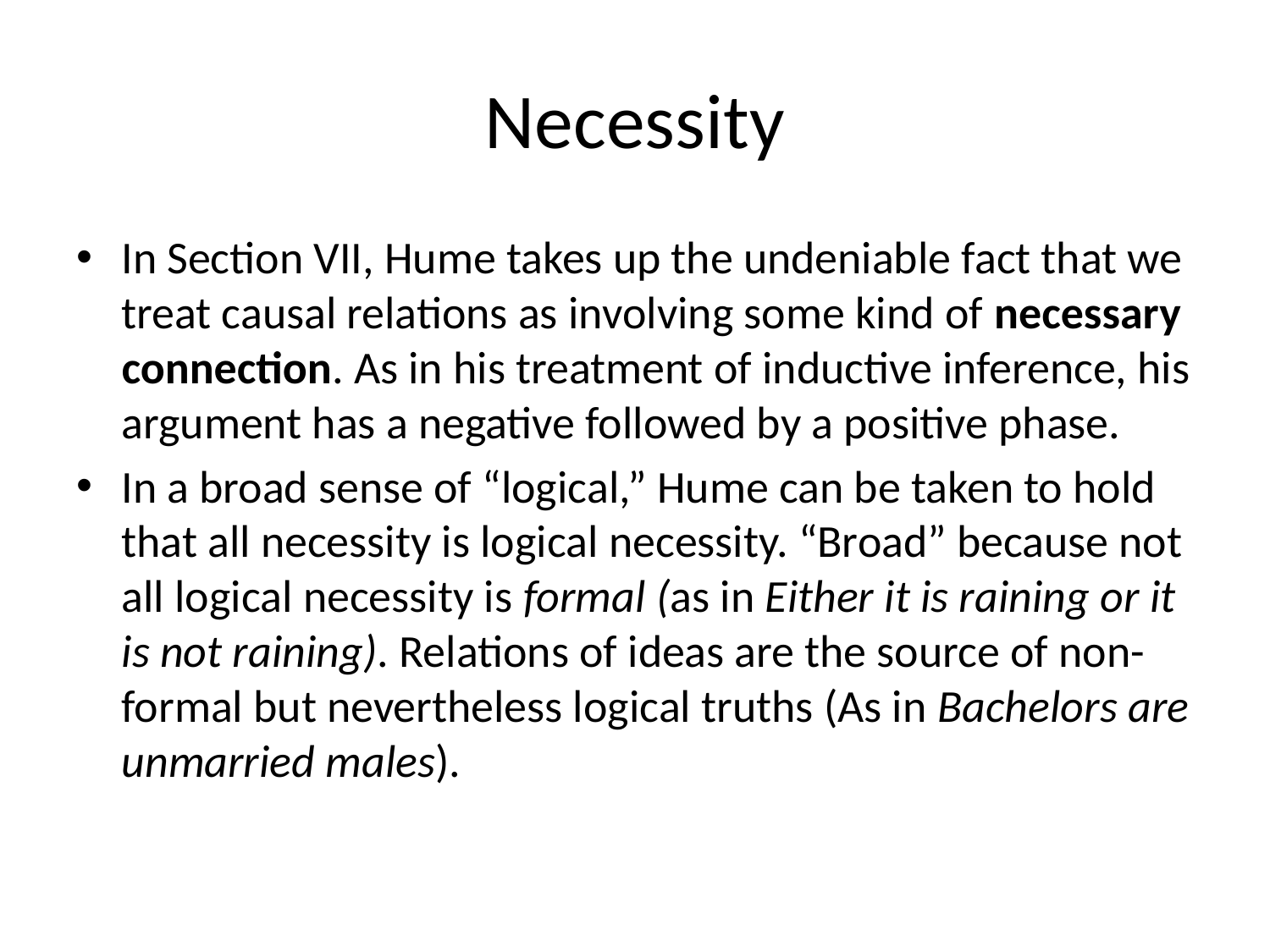

# Necessity
In Section VII, Hume takes up the undeniable fact that we treat causal relations as involving some kind of necessary connection. As in his treatment of inductive inference, his argument has a negative followed by a positive phase.
In a broad sense of “logical,” Hume can be taken to hold that all necessity is logical necessity. “Broad” because not all logical necessity is formal (as in Either it is raining or it is not raining). Relations of ideas are the source of non-formal but nevertheless logical truths (As in Bachelors are unmarried males).